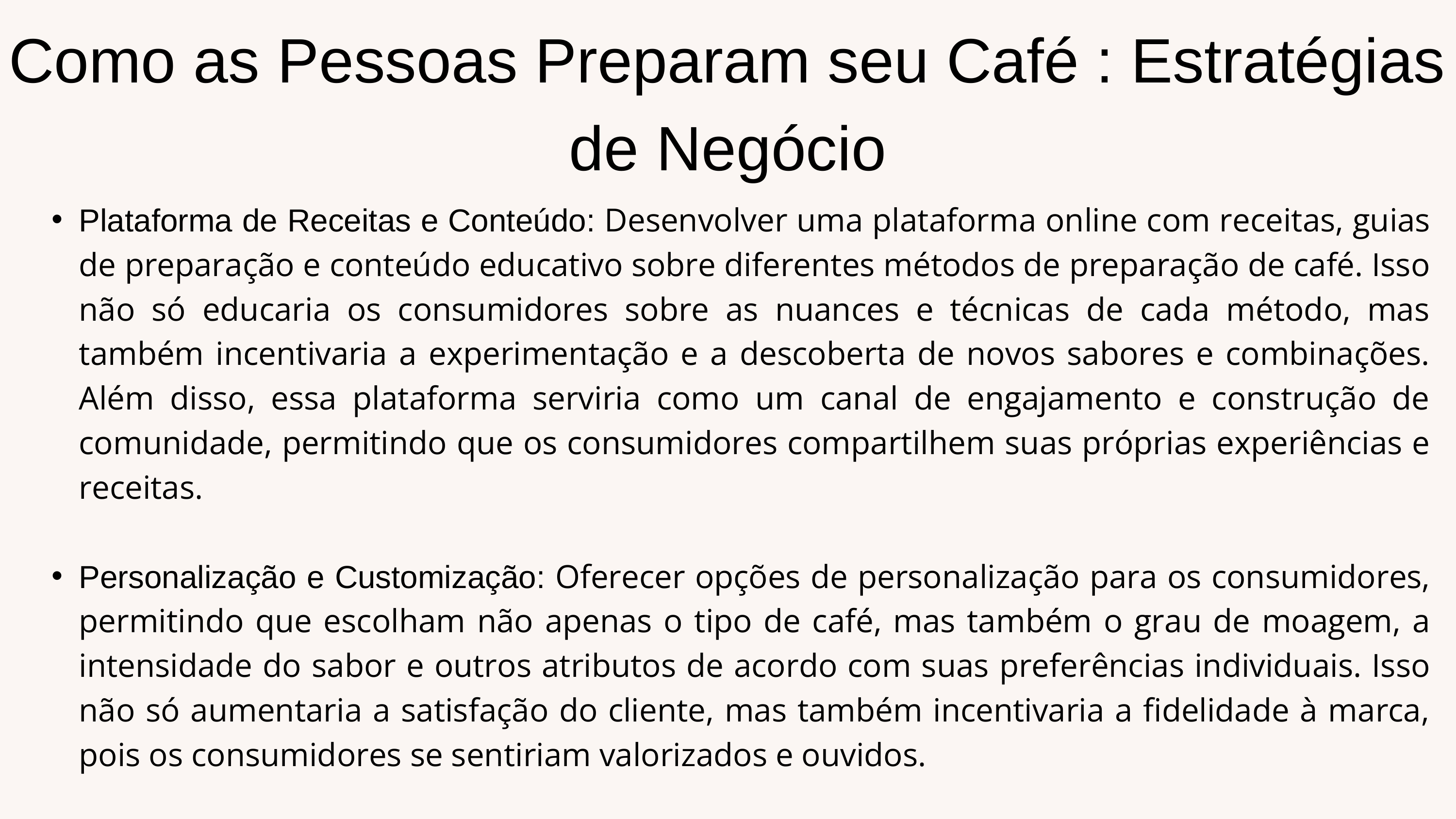

Como as Pessoas Preparam seu Café : Estratégias de Negócio
Plataforma de Receitas e Conteúdo: Desenvolver uma plataforma online com receitas, guias de preparação e conteúdo educativo sobre diferentes métodos de preparação de café. Isso não só educaria os consumidores sobre as nuances e técnicas de cada método, mas também incentivaria a experimentação e a descoberta de novos sabores e combinações. Além disso, essa plataforma serviria como um canal de engajamento e construção de comunidade, permitindo que os consumidores compartilhem suas próprias experiências e receitas.

Personalização e Customização: Oferecer opções de personalização para os consumidores, permitindo que escolham não apenas o tipo de café, mas também o grau de moagem, a intensidade do sabor e outros atributos de acordo com suas preferências individuais. Isso não só aumentaria a satisfação do cliente, mas também incentivaria a fidelidade à marca, pois os consumidores se sentiriam valorizados e ouvidos.